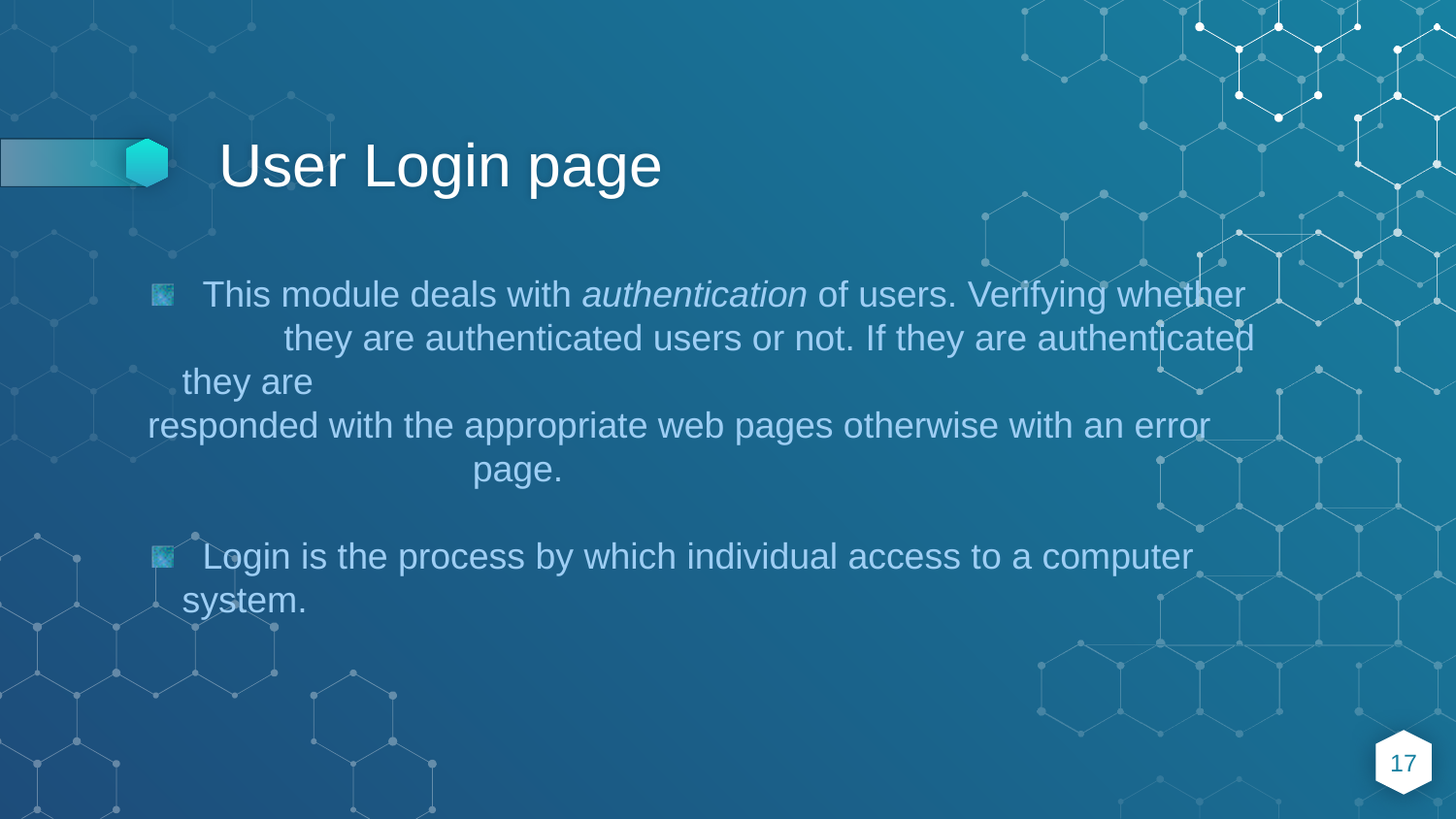

# User Login page
  This module deals with authentication of users. Verifying whether              they are authenticated users or not. If they are authenticated they are
responded with the appropriate web pages otherwise with an error                                        page.

  Login is the process by which individual access to a computer system.

17